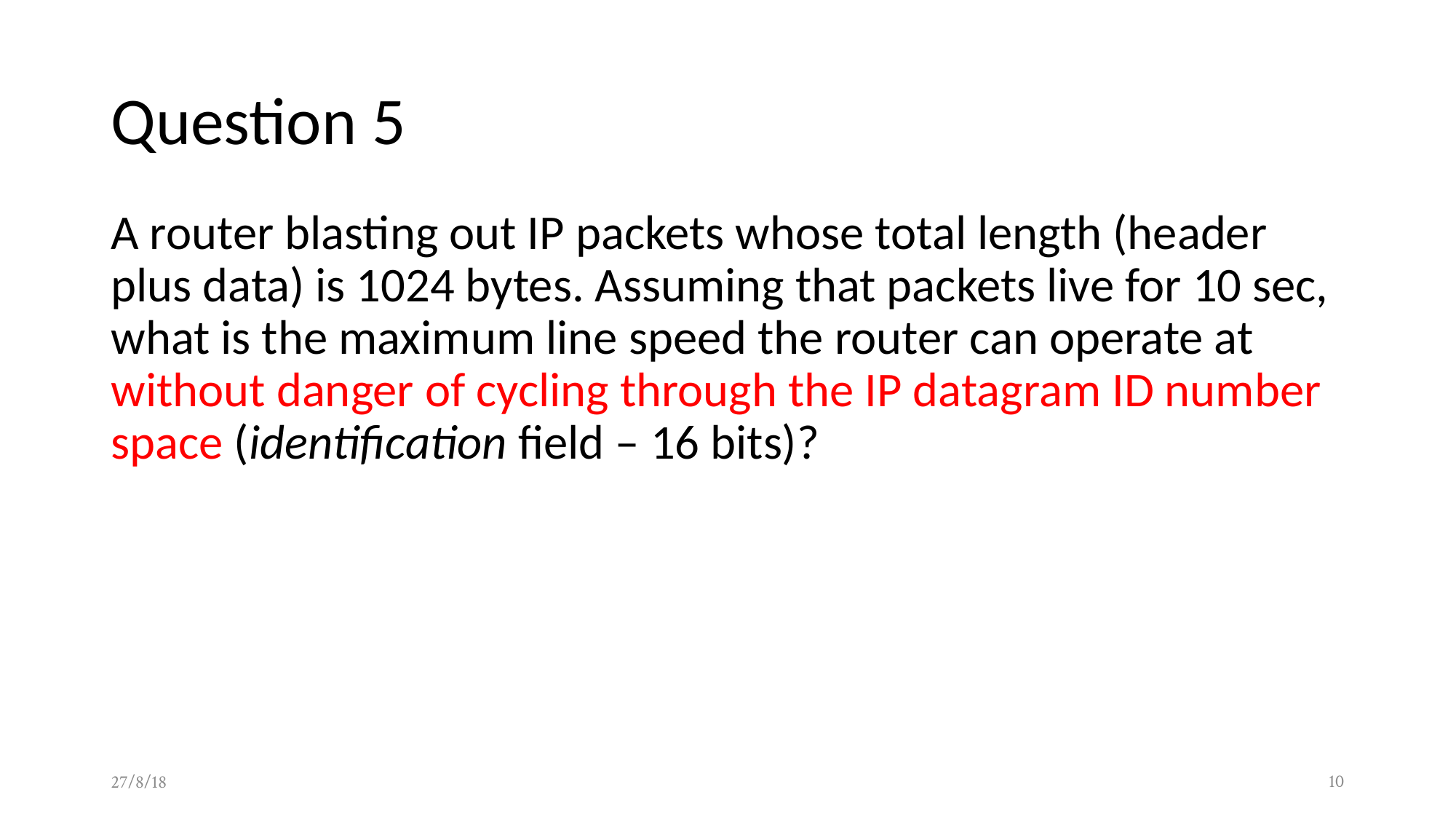

# Question 5
A router blasting out IP packets whose total length (header plus data) is 1024 bytes. Assuming that packets live for 10 sec, what is the maximum line speed the router can operate at without danger of cycling through the IP datagram ID number space (identification field – 16 bits)?

27/8/18
10